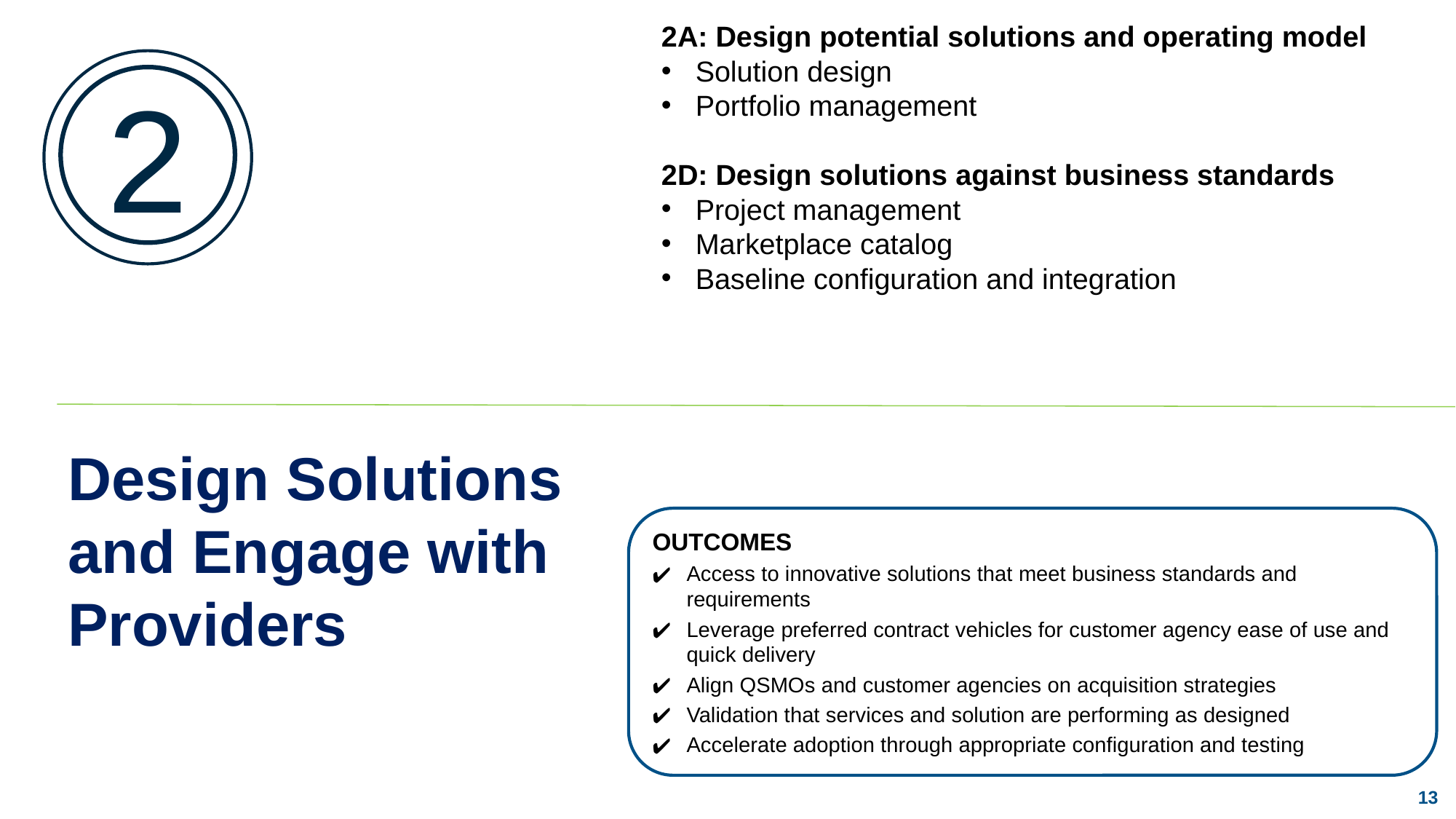

2A: Design potential solutions and operating model
Solution design
Portfolio management

2D: Design solutions against business standards
Project management
Marketplace catalog
Baseline configuration and integration

2
Design Solutions and Engage with Providers

OUTCOMES
Access to innovative solutions that meet business standards and requirements
Leverage preferred contract vehicles for customer agency ease of use and quick delivery
Align QSMOs and customer agencies on acquisition strategies
Validation that services and solution are performing as designed
Accelerate adoption through appropriate configuration and testing
13